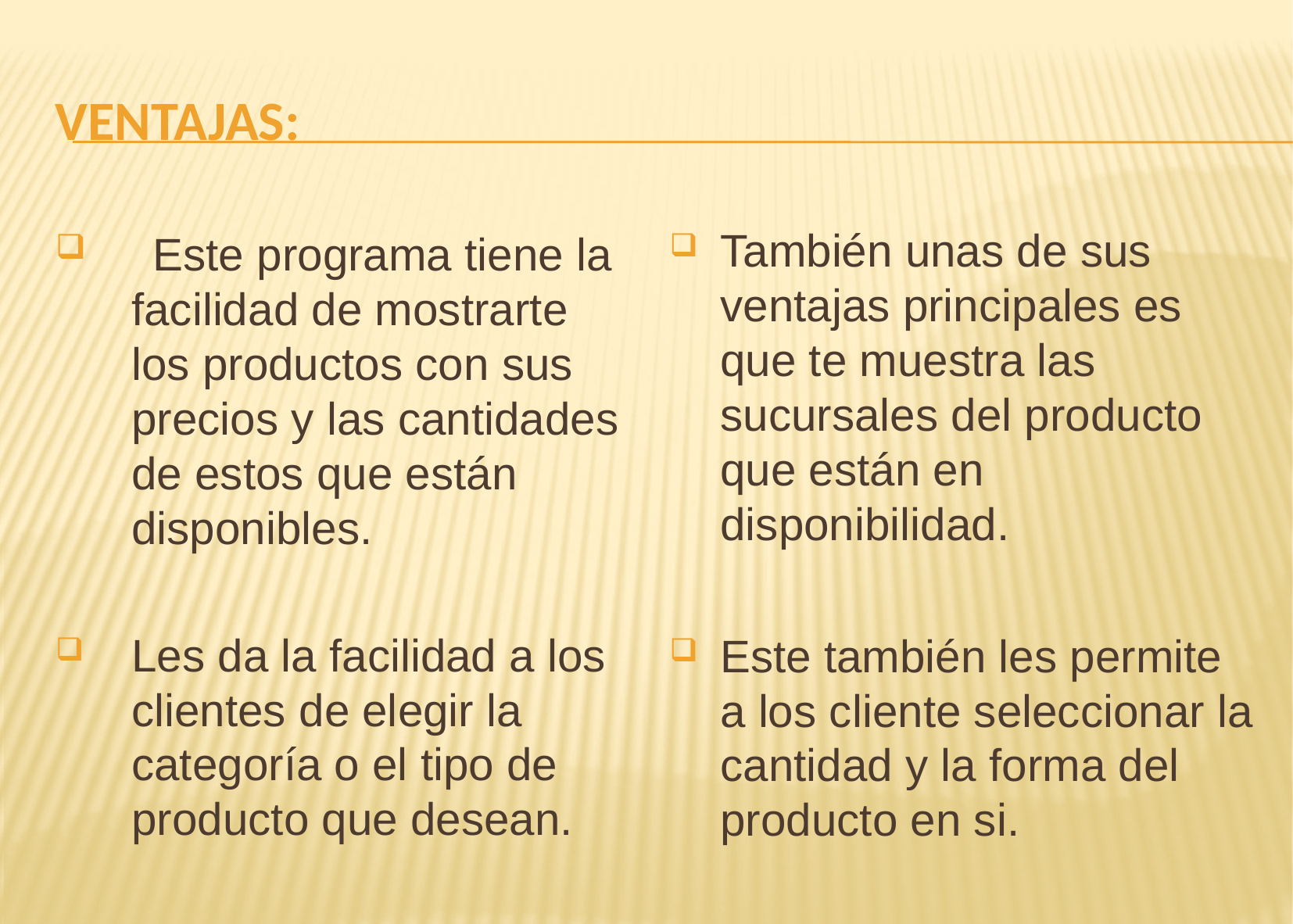

# Ventajas:
  Este programa tiene la facilidad de mostrarte los productos con sus precios y las cantidades de estos que están disponibles.

Les da la facilidad a los clientes de elegir la categoría o el tipo de producto que desean.

También unas de sus ventajas principales es que te muestra las sucursales del producto que están en disponibilidad.

Este también les permite a los cliente seleccionar la cantidad y la forma del producto en si.